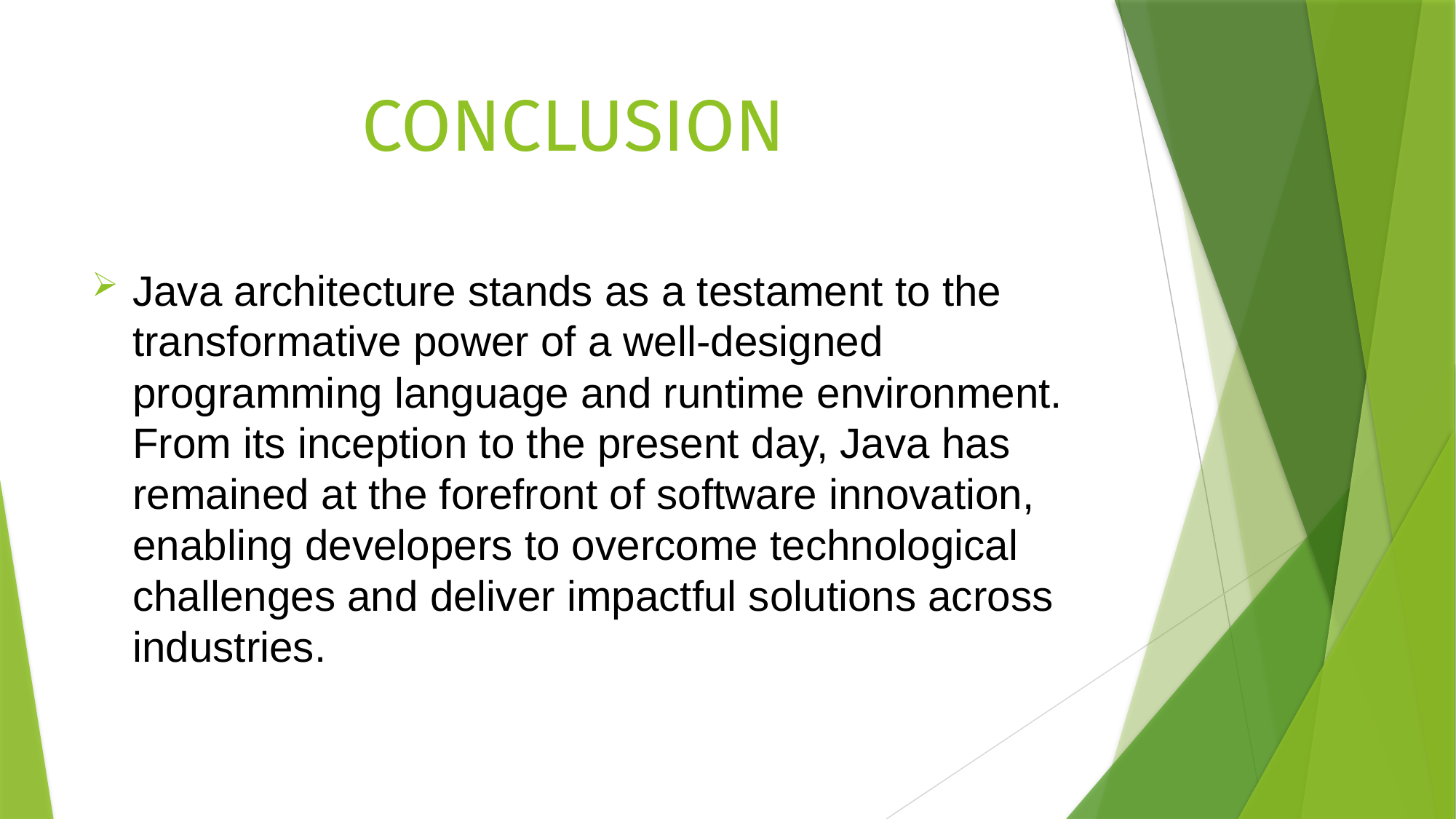

# CONCLUSION
Java architecture stands as a testament to the transformative power of a well-designed programming language and runtime environment. From its inception to the present day, Java has remained at the forefront of software innovation, enabling developers to overcome technological challenges and deliver impactful solutions across industries.